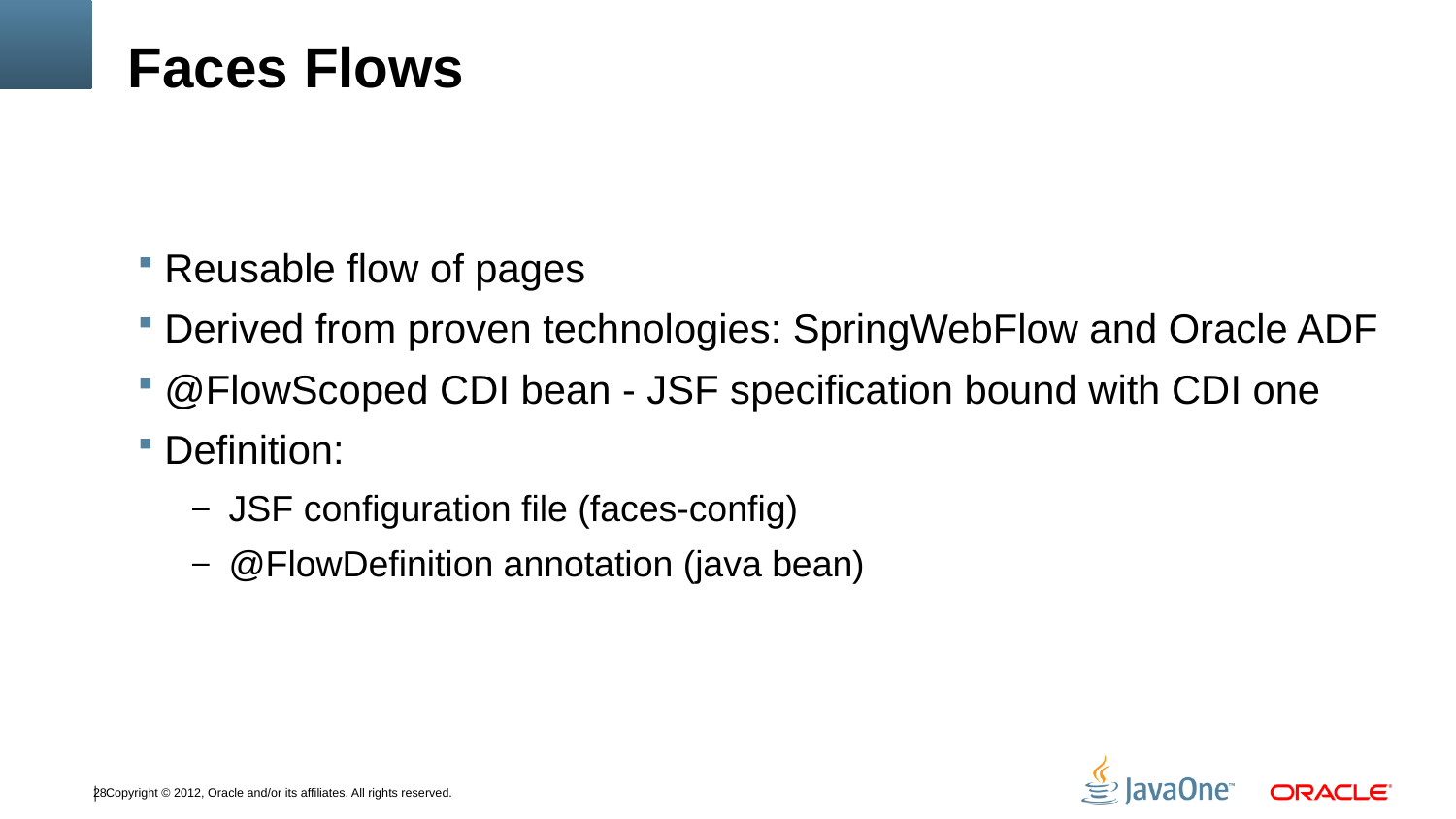

# Faces Flows

Reusable flow of pages
Derived from proven technologies: SpringWebFlow and Oracle ADF
@FlowScoped CDI bean - JSF specification bound with CDI one
Definition:
JSF configuration file (faces-config)
@FlowDefinition annotation (java bean)